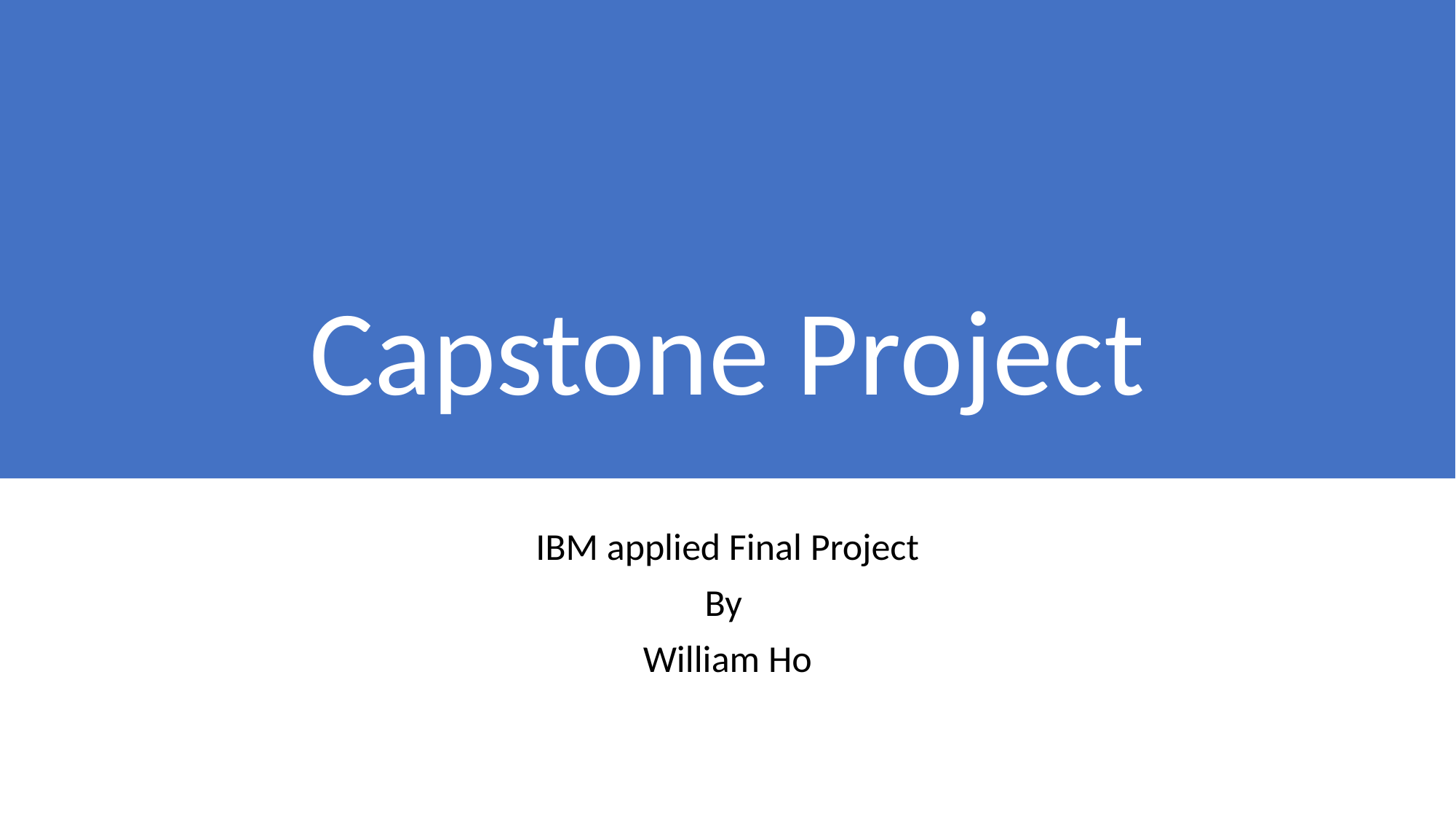

# Capstone Project
IBM applied Final Project
By
William Ho